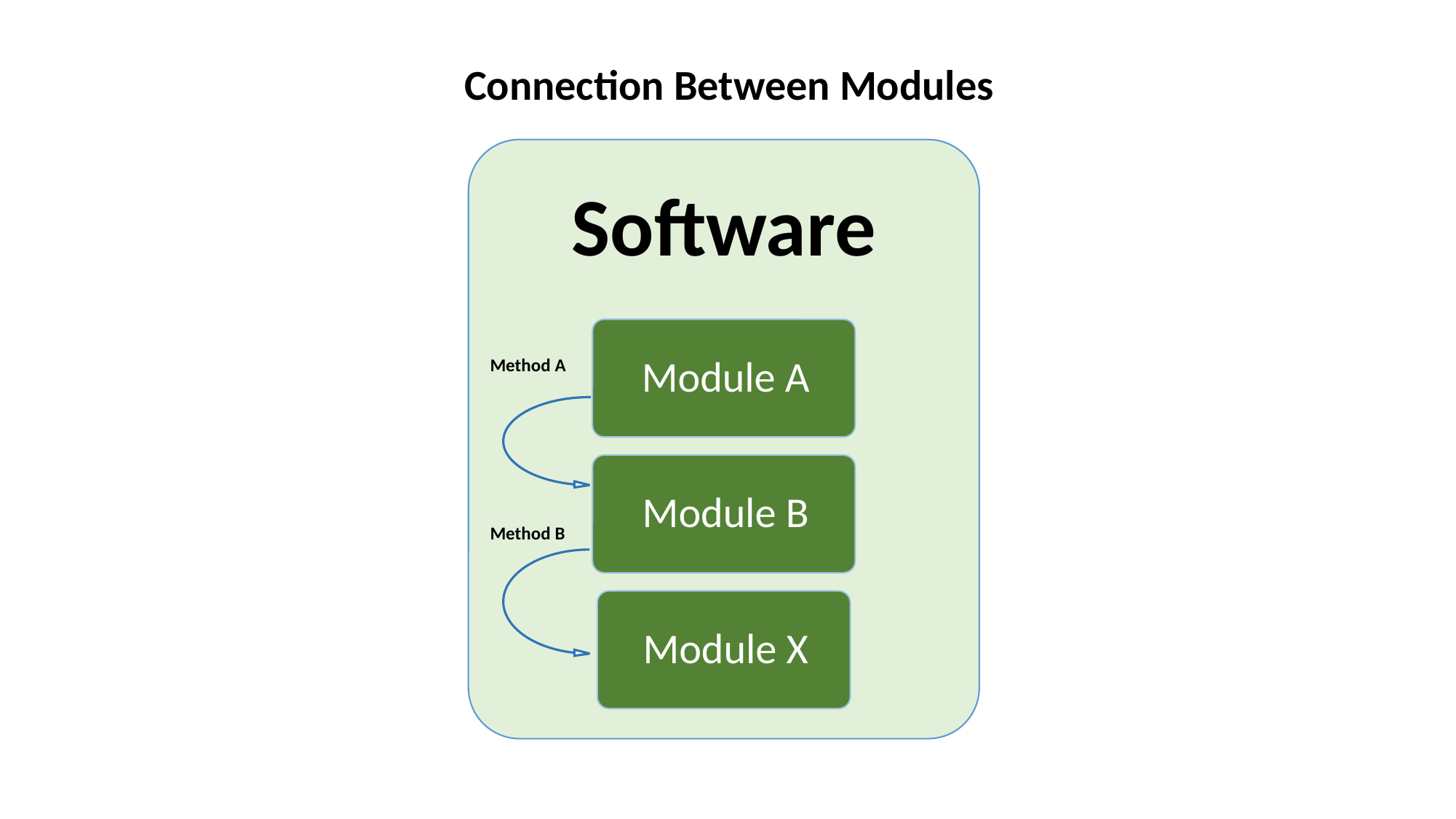

Connection Between Modules
Software
Module A
Module B
Module X
Method A

Method B